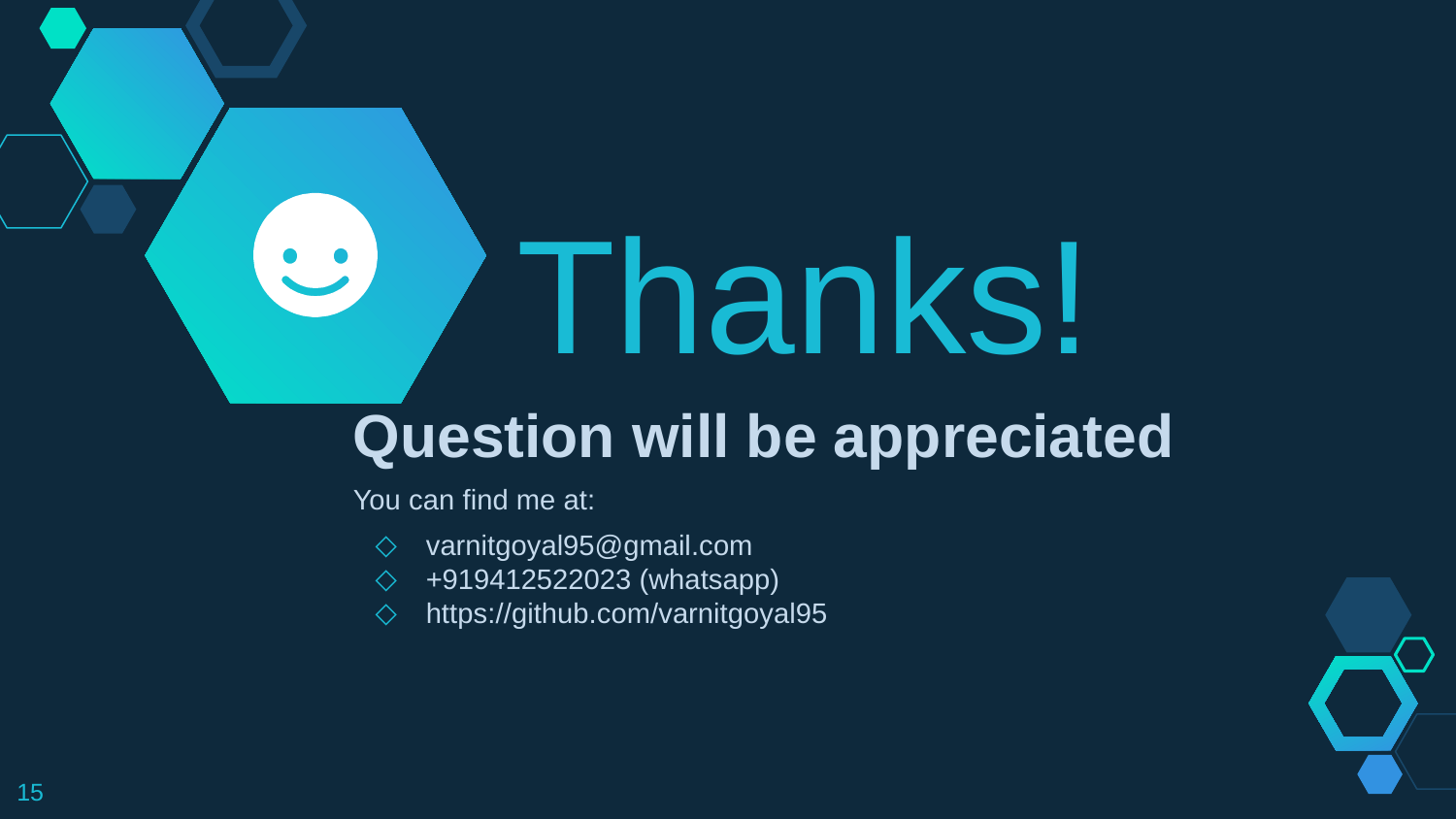

Thanks!
Question will be appreciated
You can find me at:
varnitgoyal95@gmail.com
+919412522023 (whatsapp)
https://github.com/varnitgoyal95

15